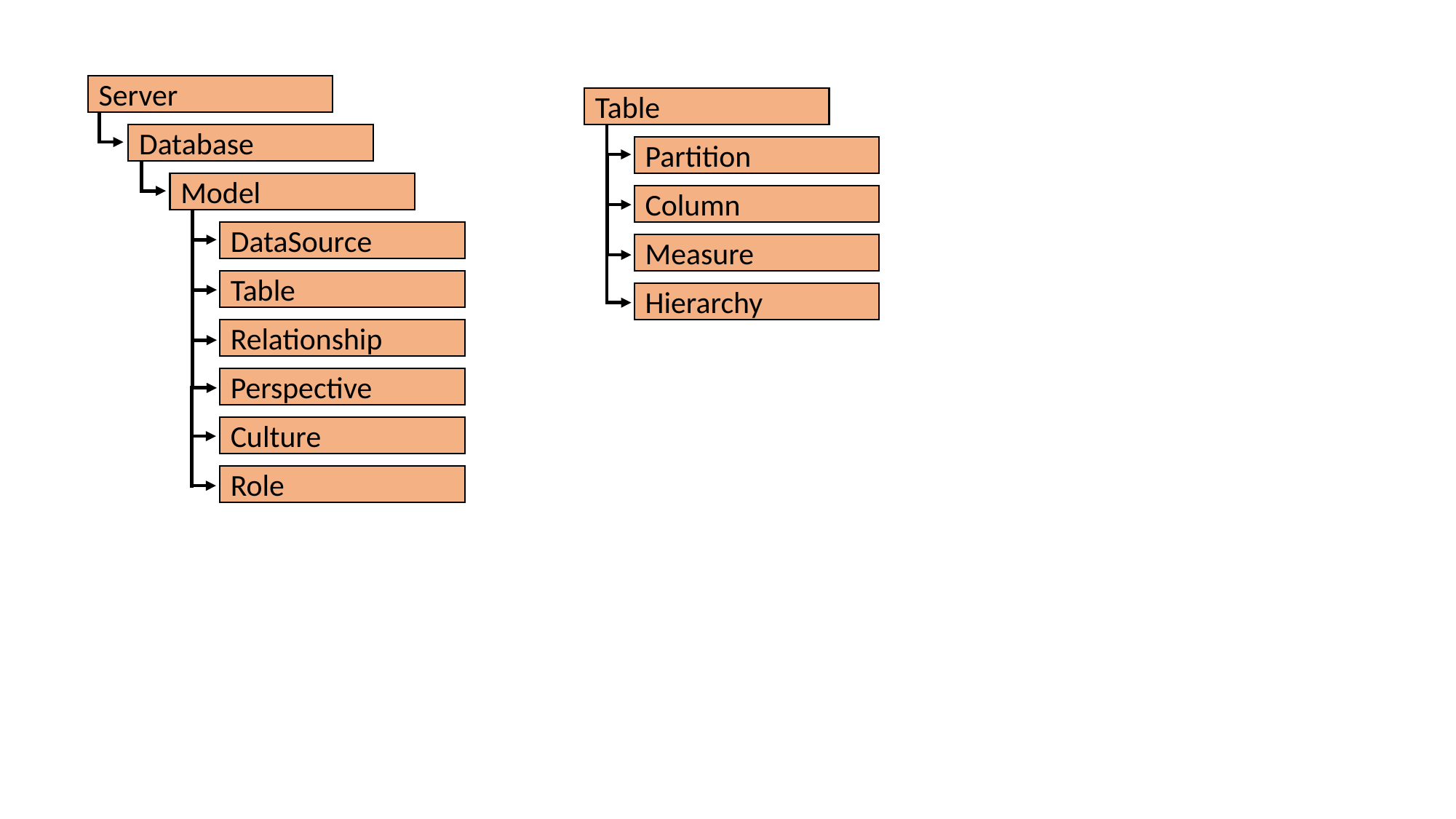

Server
Table
Database
Partition
Model
Column
DataSource
Measure
Table
Hierarchy
Relationship
Perspective
Culture
Role